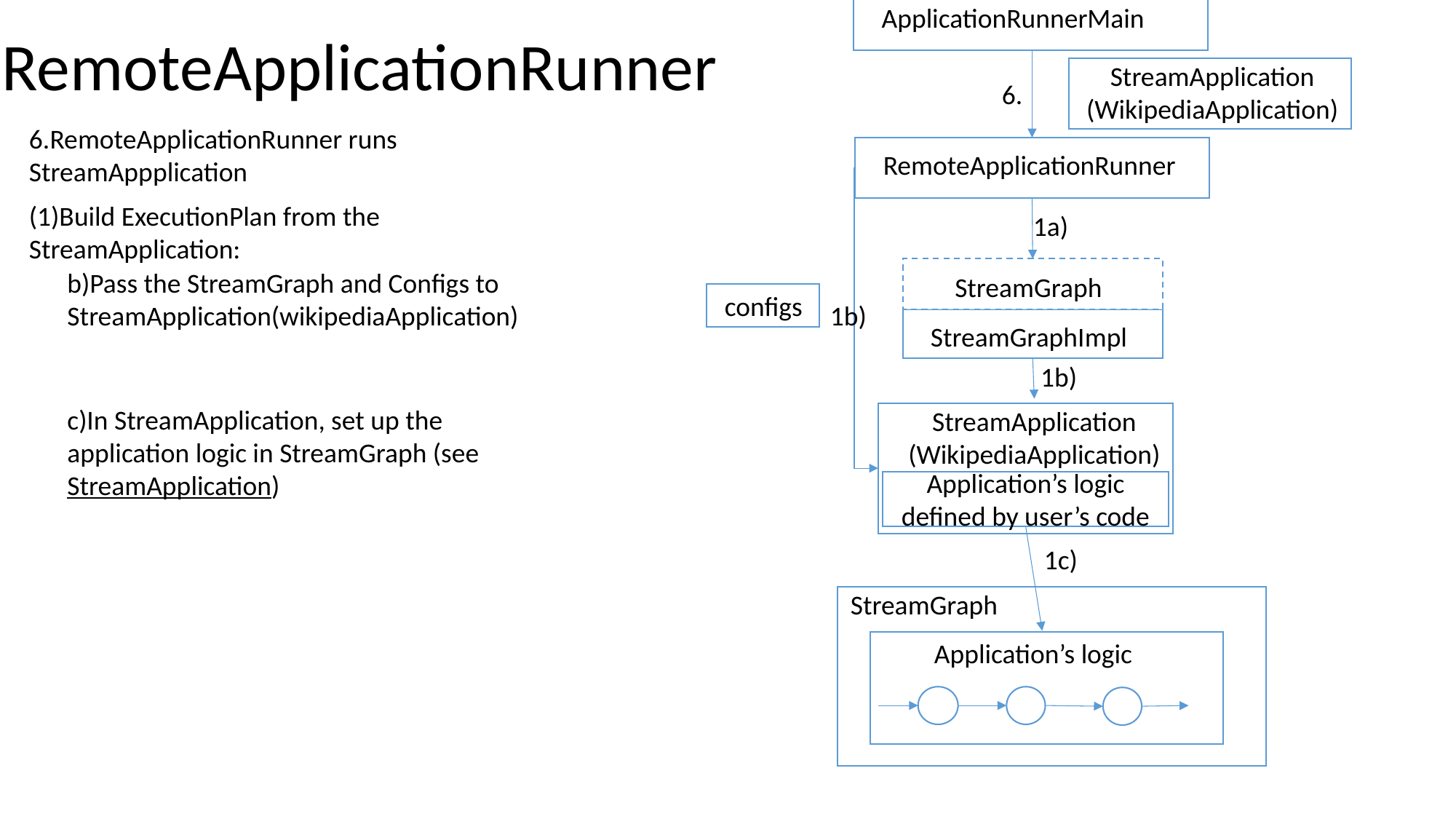

# RemoteApplicationRunner

ApplicationRunnerMain
StreamApplication
(WikipediaApplication)

6.
6.RemoteApplicationRunner runs StreamAppplication

RemoteApplicationRunner
(1)Build ExecutionPlan from the StreamApplication:
1a)

b)Pass the StreamGraph and Configs to StreamApplication(wikipediaApplication)
StreamGraph
configs

1b)

StreamGraphImpl
1b)
c)In StreamApplication, set up the application logic in StreamGraph (see StreamApplication)
StreamApplication
(WikipediaApplication)

Application’s logic defined by user’s code
1c)
StreamGraph

Application’s logic